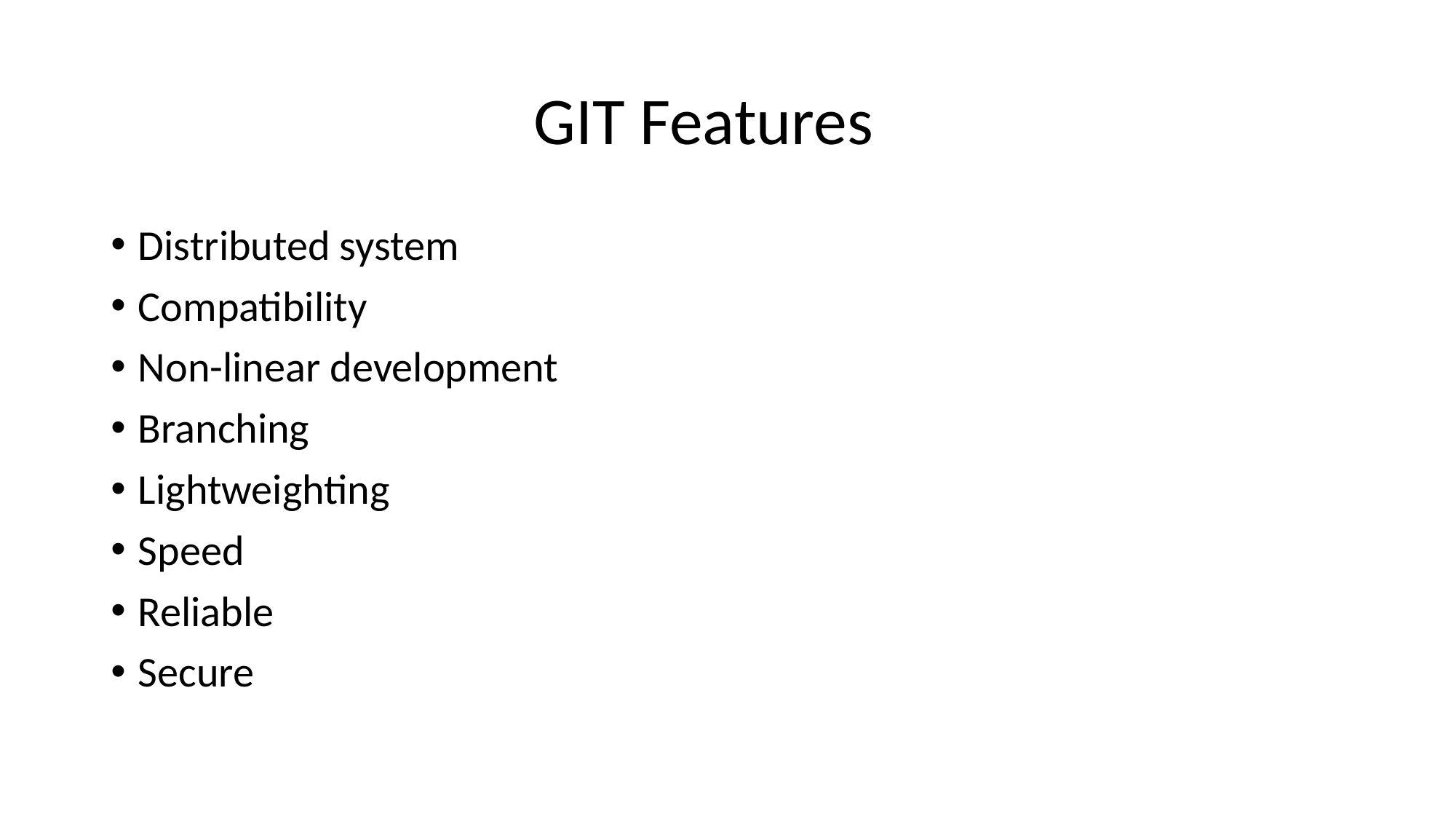

# GIT Features
Distributed system
Compatibility
Non-linear development
Branching
Lightweighting
Speed
Reliable
Secure